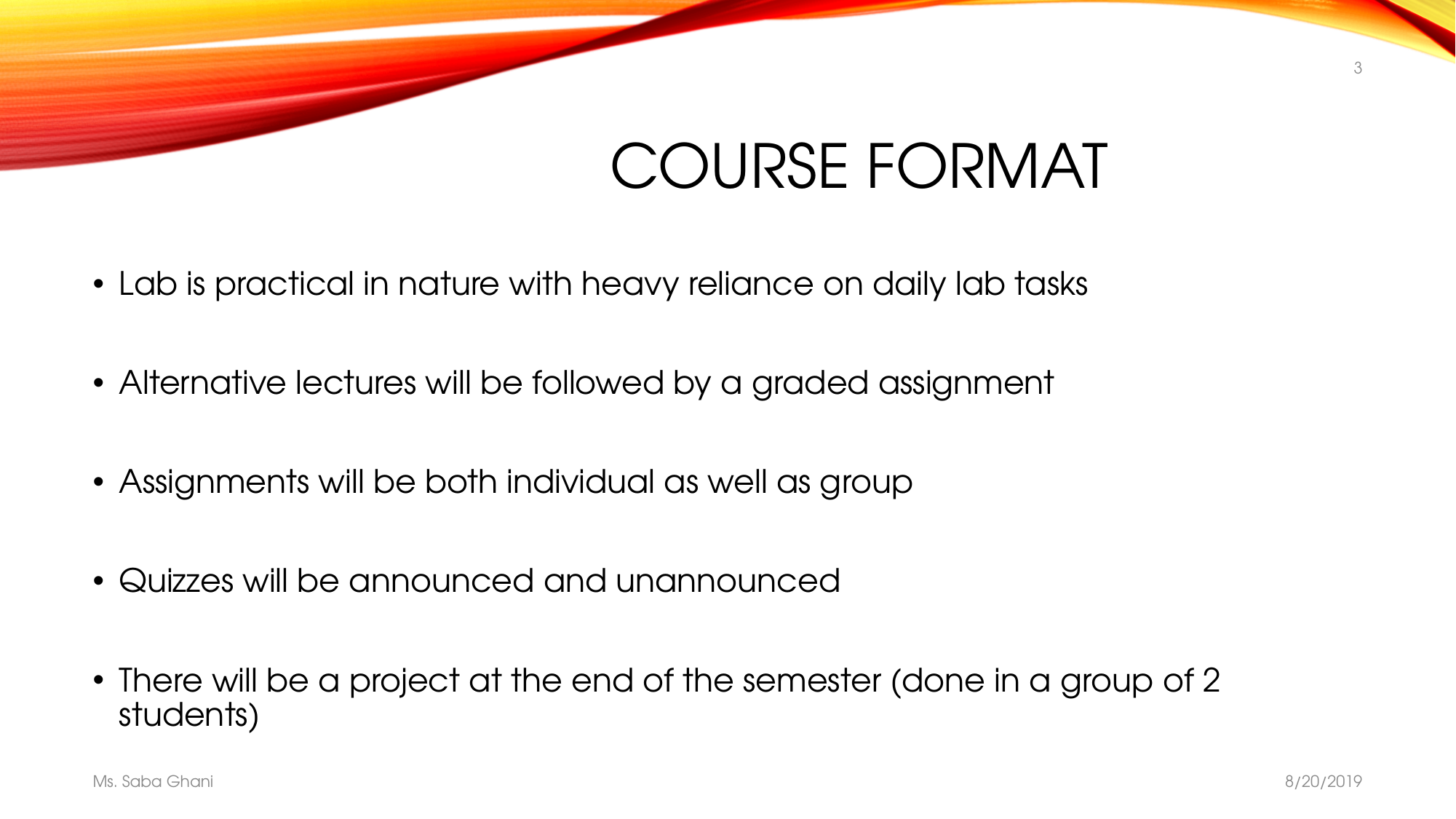

3
# Course Format
Lab is practical in nature with heavy reliance on daily lab tasks

Alternative lectures will be followed by a graded assignment

Assignments will be both individual as well as group

Quizzes will be announced and unannounced

There will be a project at the end of the semester (done in a group of 2 students)

Ms. Saba Ghani
8/20/2019